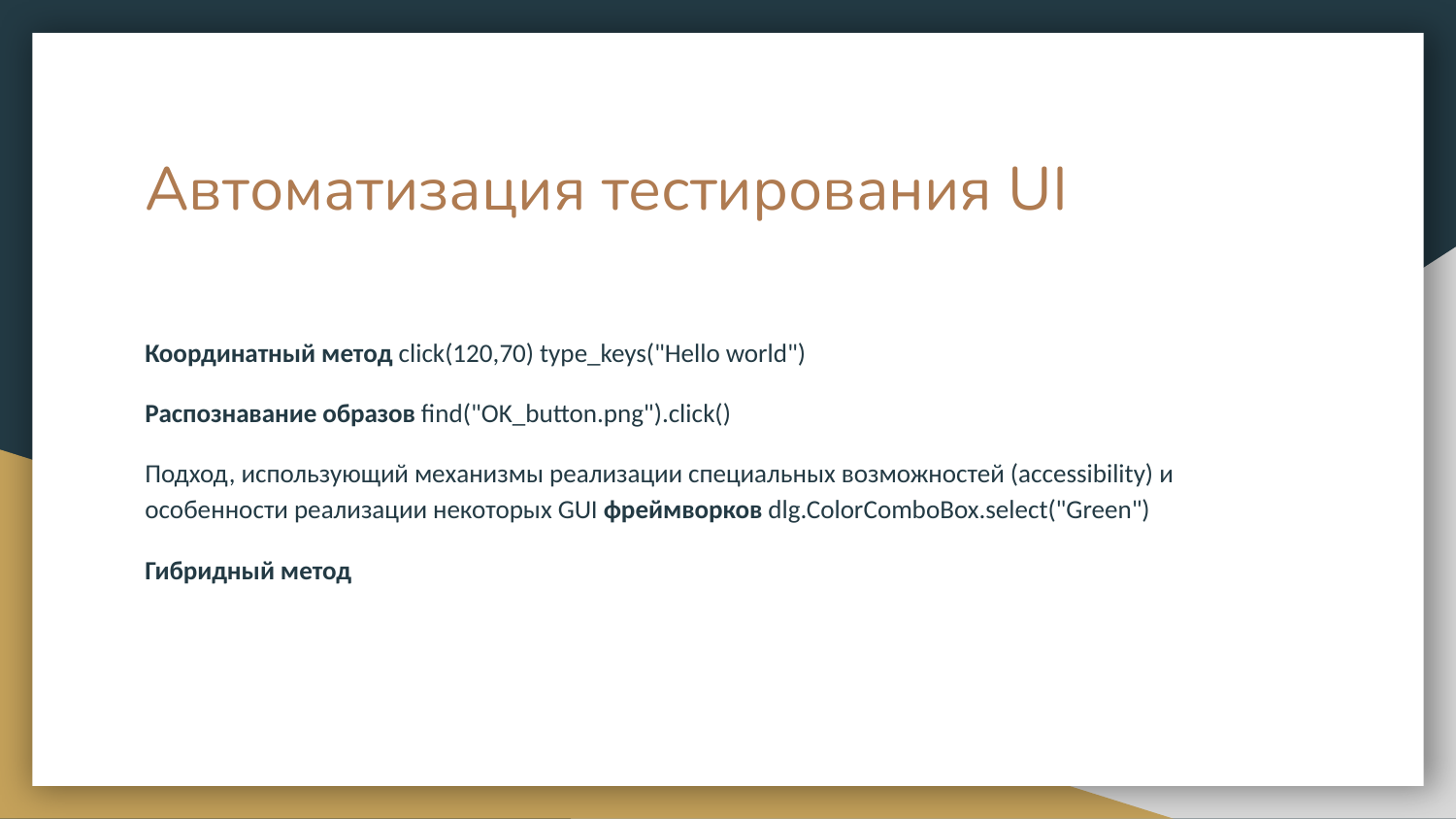

# Автоматизация тестирования UI
Координатный метод click(120,70) type_keys("Hello world")
Распознавание образов find("OK_button.png").click()
Подход, использующий механизмы реализации специальных возможностей (accessibility) и особенности реализации некоторых GUI фреймворков dlg.ColorComboBox.select("Green")
Гибридный метод